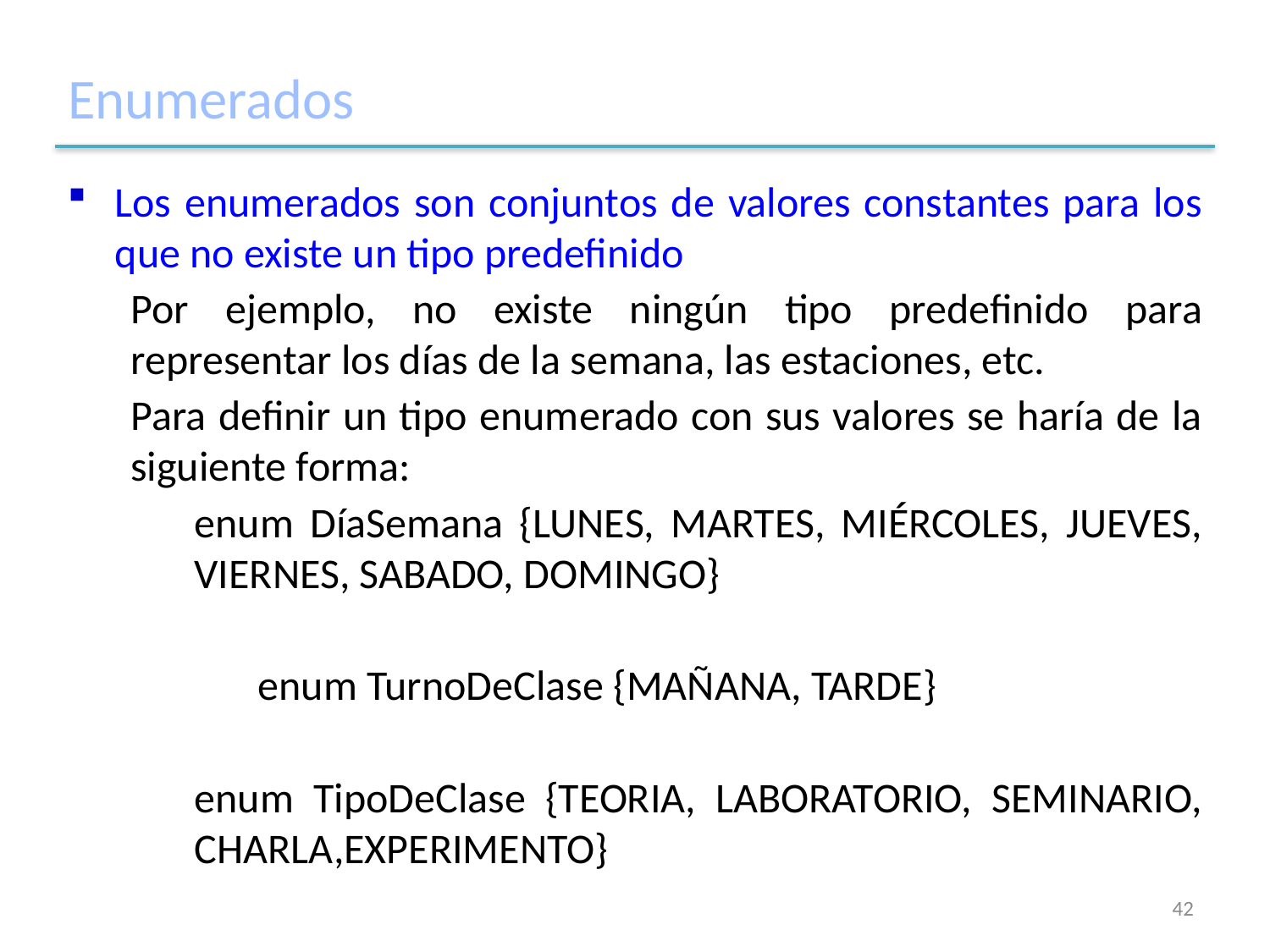

# Enumerados
Los enumerados son conjuntos de valores constantes para los que no existe un tipo predefinido
Por ejemplo, no existe ningún tipo predefinido para representar los días de la semana, las estaciones, etc.
Para definir un tipo enumerado con sus valores se haría de la siguiente forma:
enum DíaSemana {LUNES, MARTES, MIÉRCOLES, JUEVES, VIERNES, SABADO, DOMINGO}

	enum TurnoDeClase {MAÑANA, TARDE}

enum TipoDeClase {TEORIA, LABORATORIO, SEMINARIO, CHARLA,EXPERIMENTO}
42